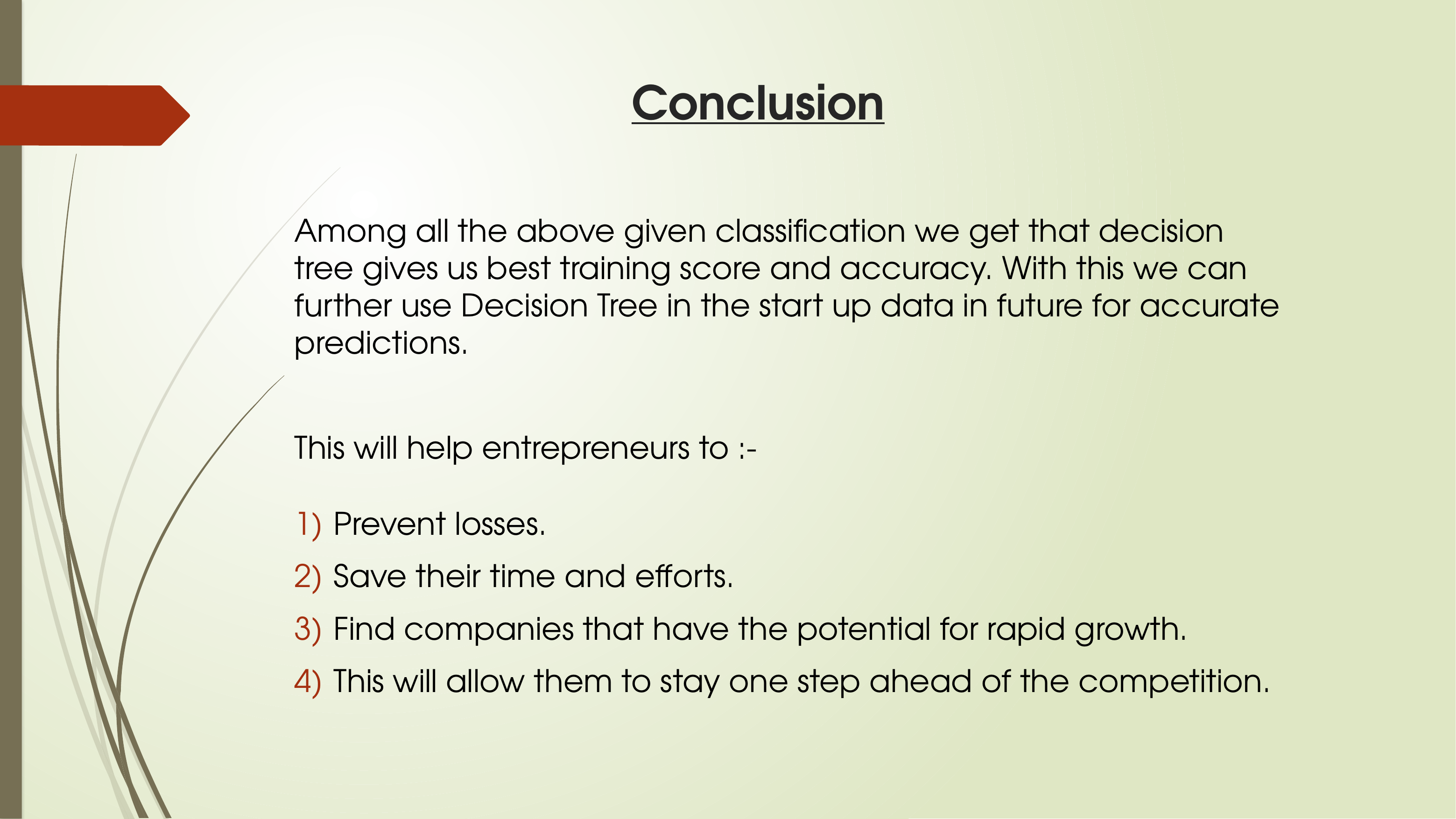

# Conclusion
Among all the above given classification we get that decision tree gives us best training score and accuracy. With this we can further use Decision Tree in the start up data in future for accurate predictions.

This will help entrepreneurs to :-

Prevent losses.
Save their time and efforts.
Find companies that have the potential for rapid growth.
This will allow them to stay one step ahead of the competition.